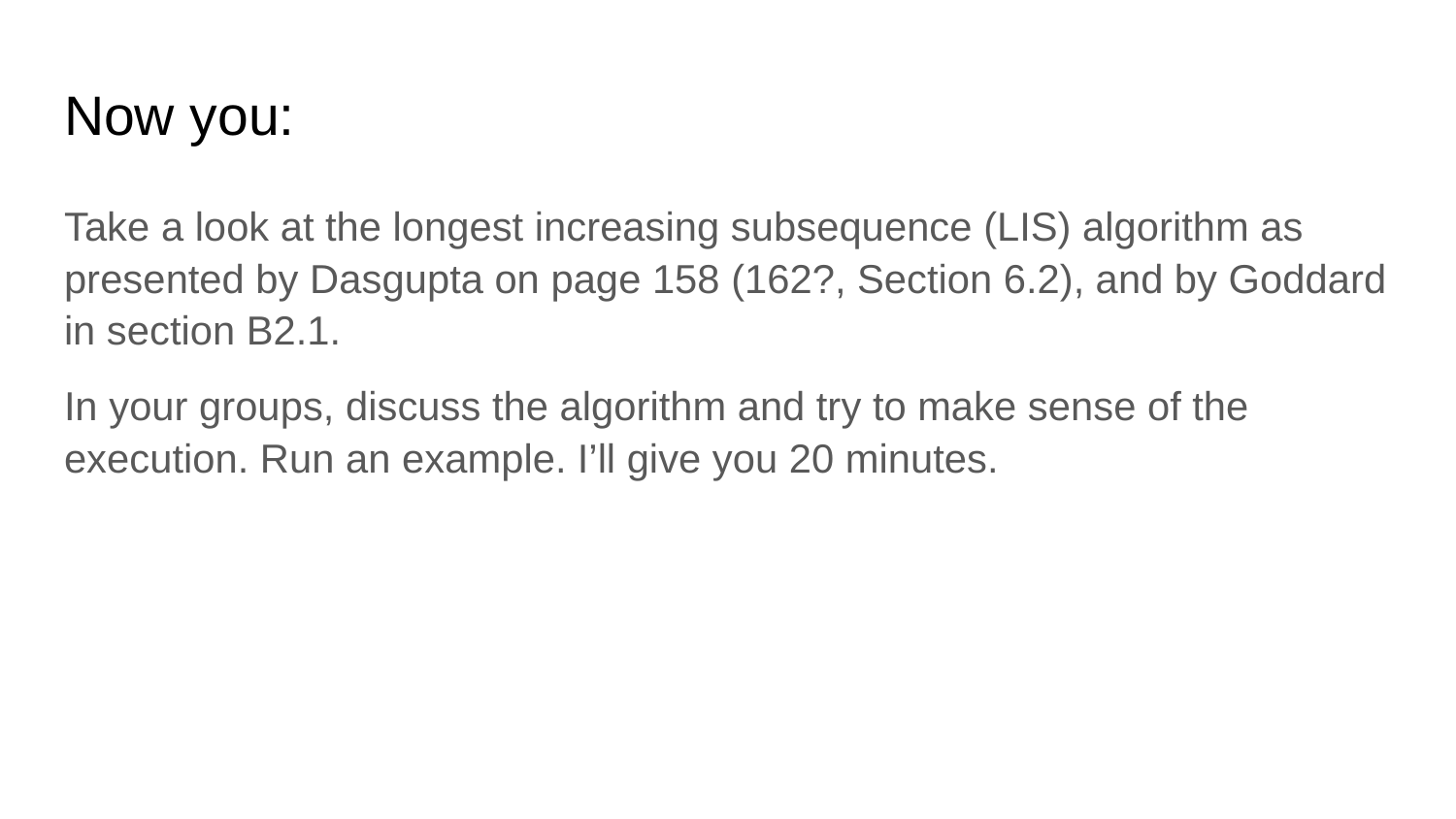

# Now you:
Take a look at the longest increasing subsequence (LIS) algorithm as presented by Dasgupta on page 158 (162?, Section 6.2), and by Goddard in section B2.1.
In your groups, discuss the algorithm and try to make sense of the execution. Run an example. I’ll give you 20 minutes.